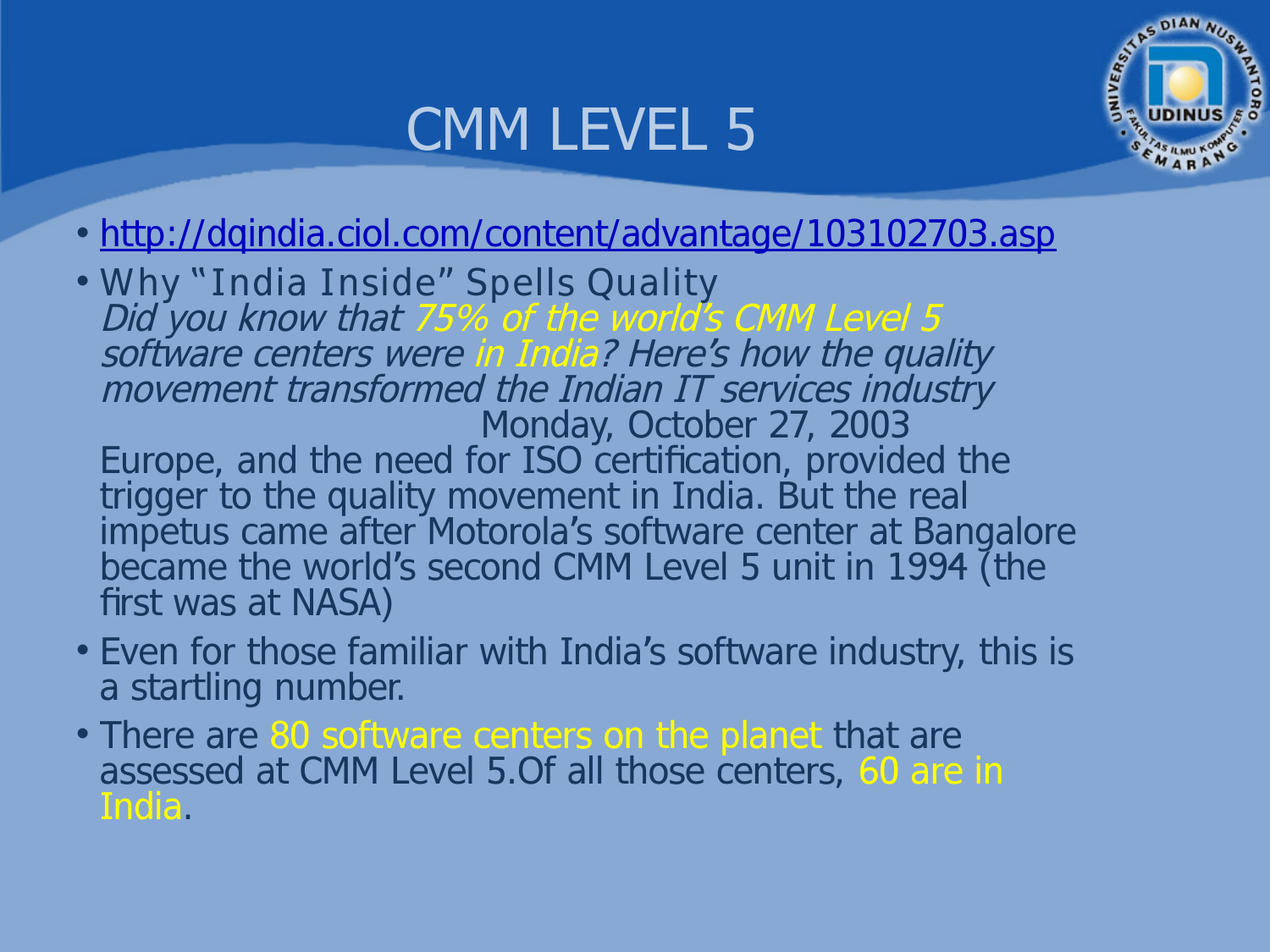

# CMM LEVEL 5
http://dqindia.ciol.com/content/advantage/103102703.asp
Why “India Inside” Spells Quality 
Did you know that 75% of the world’s CMM Level 5 software centers were in India? Here’s how the quality movement transformed the Indian IT services industry 
			Monday, October 27, 2003
Europe, and the need for ISO certification, provided the trigger to the quality movement in India. But the real impetus came after Motorola’s software center at Bangalore became the world’s second CMM Level 5 unit in 1994 (the first was at NASA)
Even for those familiar with India’s software industry, this is a startling number.
There are 80 software centers on the planet that are assessed at CMM Level 5.Of all those centers, 60 are in India.